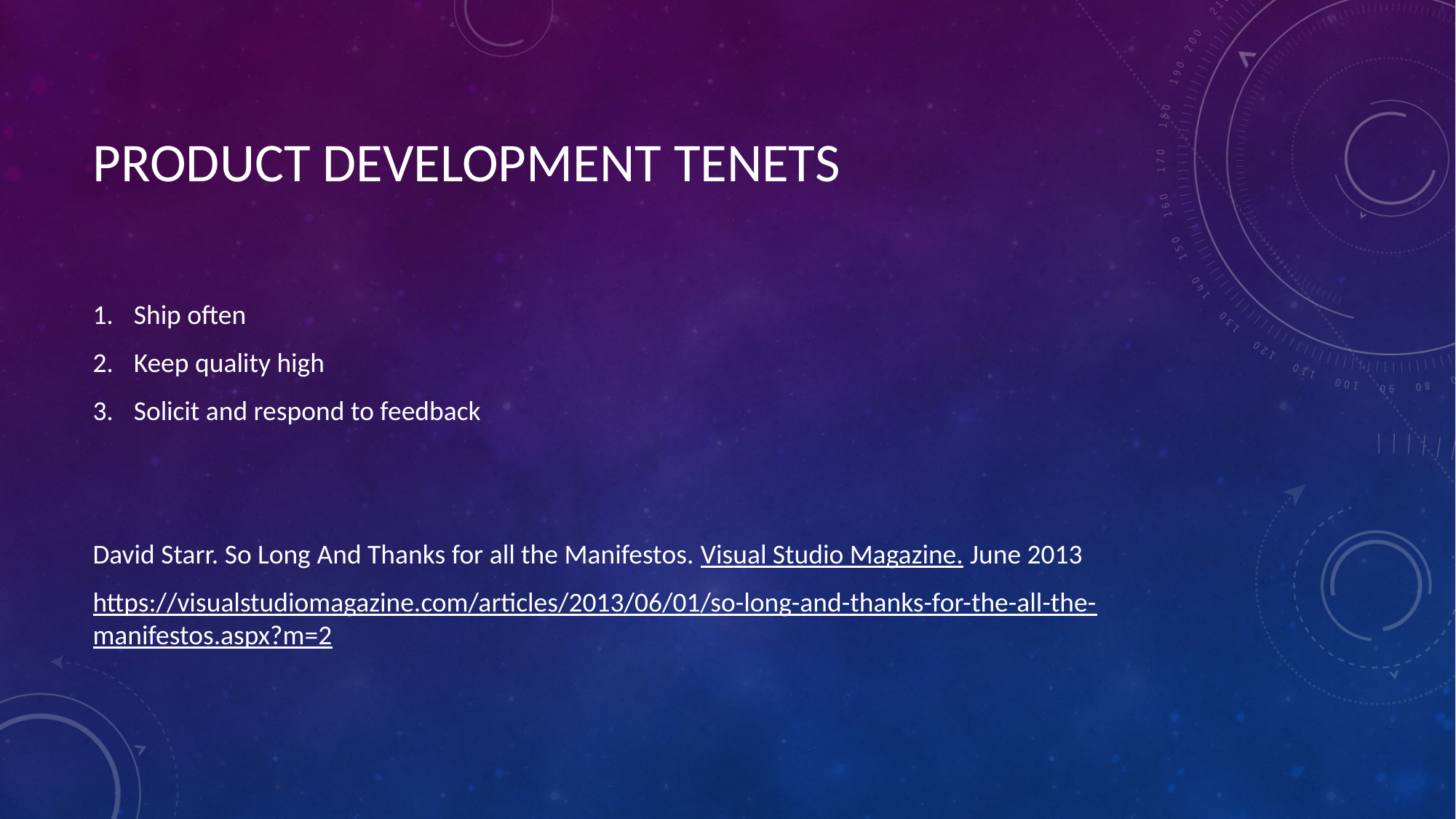

# Product Development Tenets
Ship often
Keep quality high
Solicit and respond to feedback

David Starr. So Long And Thanks for all the Manifestos. Visual Studio Magazine. June 2013
https://visualstudiomagazine.com/articles/2013/06/01/so-long-and-thanks-for-the-all-the-manifestos.aspx?m=2